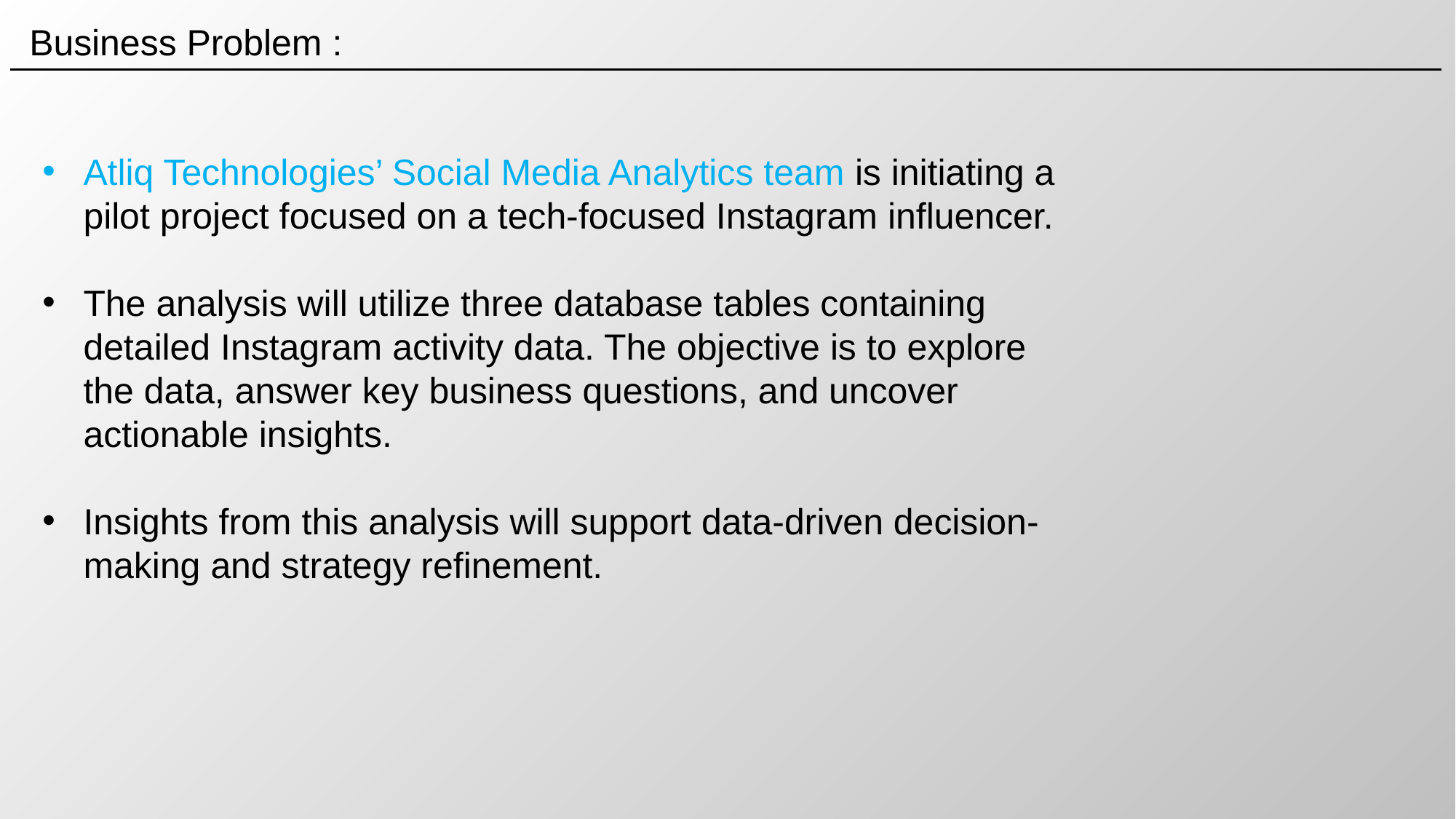

Business Problem :
Atliq Technologies’ Social Media Analytics team is initiating a pilot project focused on a tech-focused Instagram influencer.

The analysis will utilize three database tables containing detailed Instagram activity data. The objective is to explore the data, answer key business questions, and uncover actionable insights.

Insights from this analysis will support data-driven decision-making and strategy refinement.